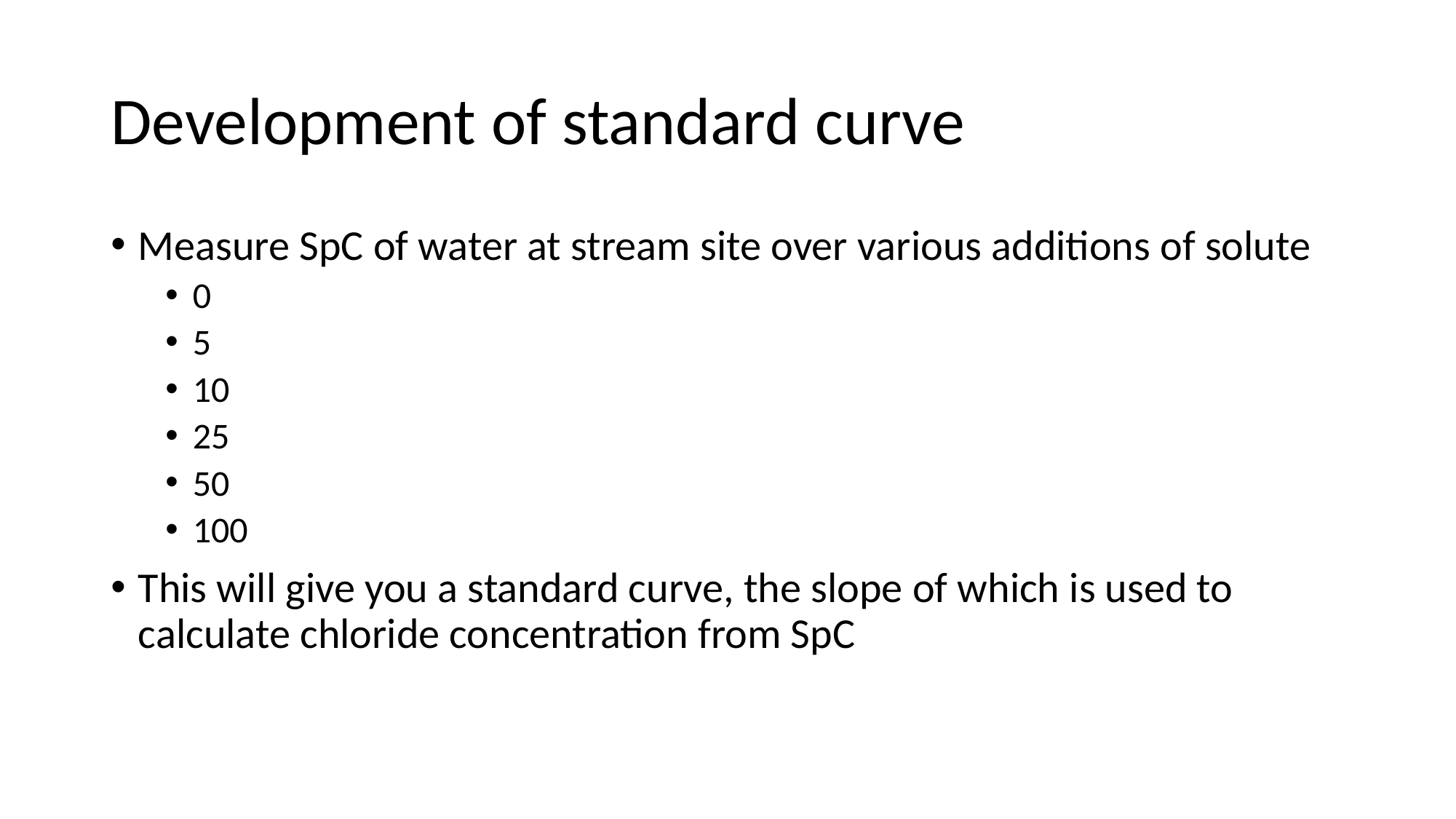

# Development of standard curve
Measure SpC of water at stream site over various additions of solute
0
5
10
25
50
100
This will give you a standard curve, the slope of which is used to calculate chloride concentration from SpC